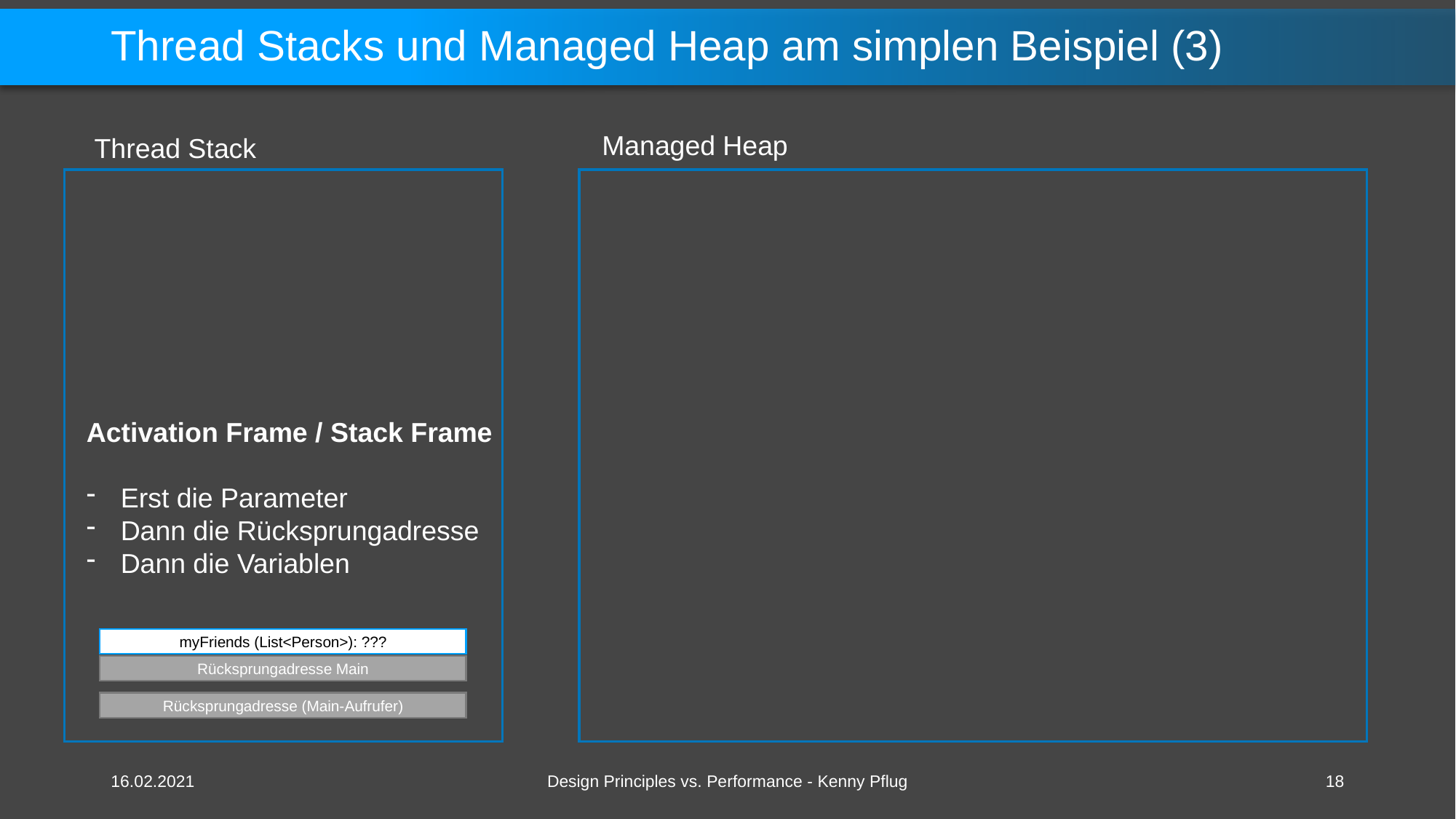

# Thread Stacks und Managed Heap am simplen Beispiel (3)
Managed Heap
Thread Stack

Activation Frame / Stack Frame

Erst die Parameter
Dann die Rücksprungadresse
Dann die Variablen
myFriends (List<Person>): ???
Rücksprungadresse Main
Rücksprungadresse (Main-Aufrufer)
16.02.2021
Design Principles vs. Performance - Kenny Pflug
18